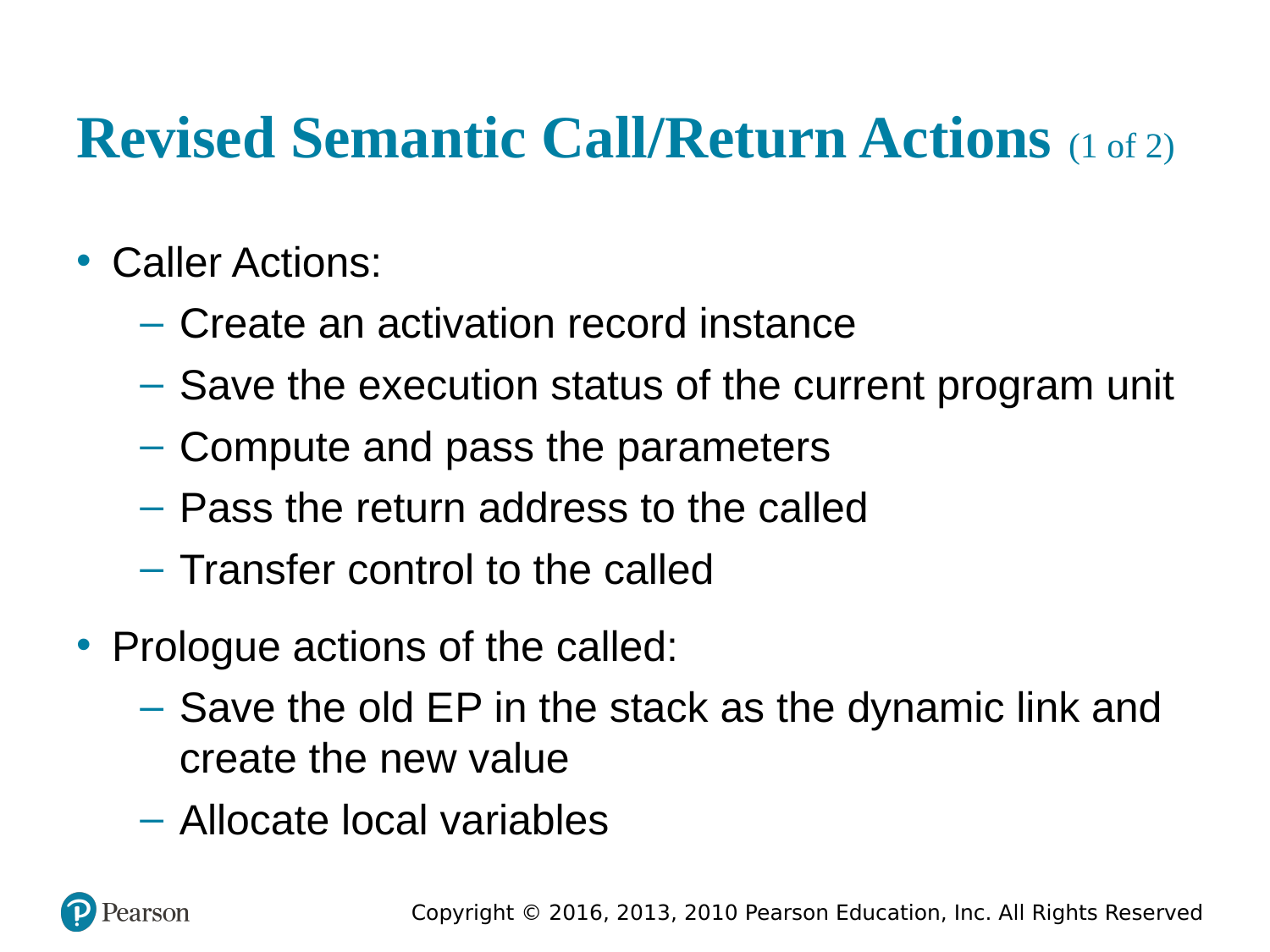

# Revised Semantic Call/Return Actions (1 of 2)
Caller Actions:
Create an activation record instance
Save the execution status of the current program unit
Compute and pass the parameters
Pass the return address to the called
Transfer control to the called
Prologue actions of the called:
Save the old E P in the stack as the dynamic link and create the new value
Allocate local variables